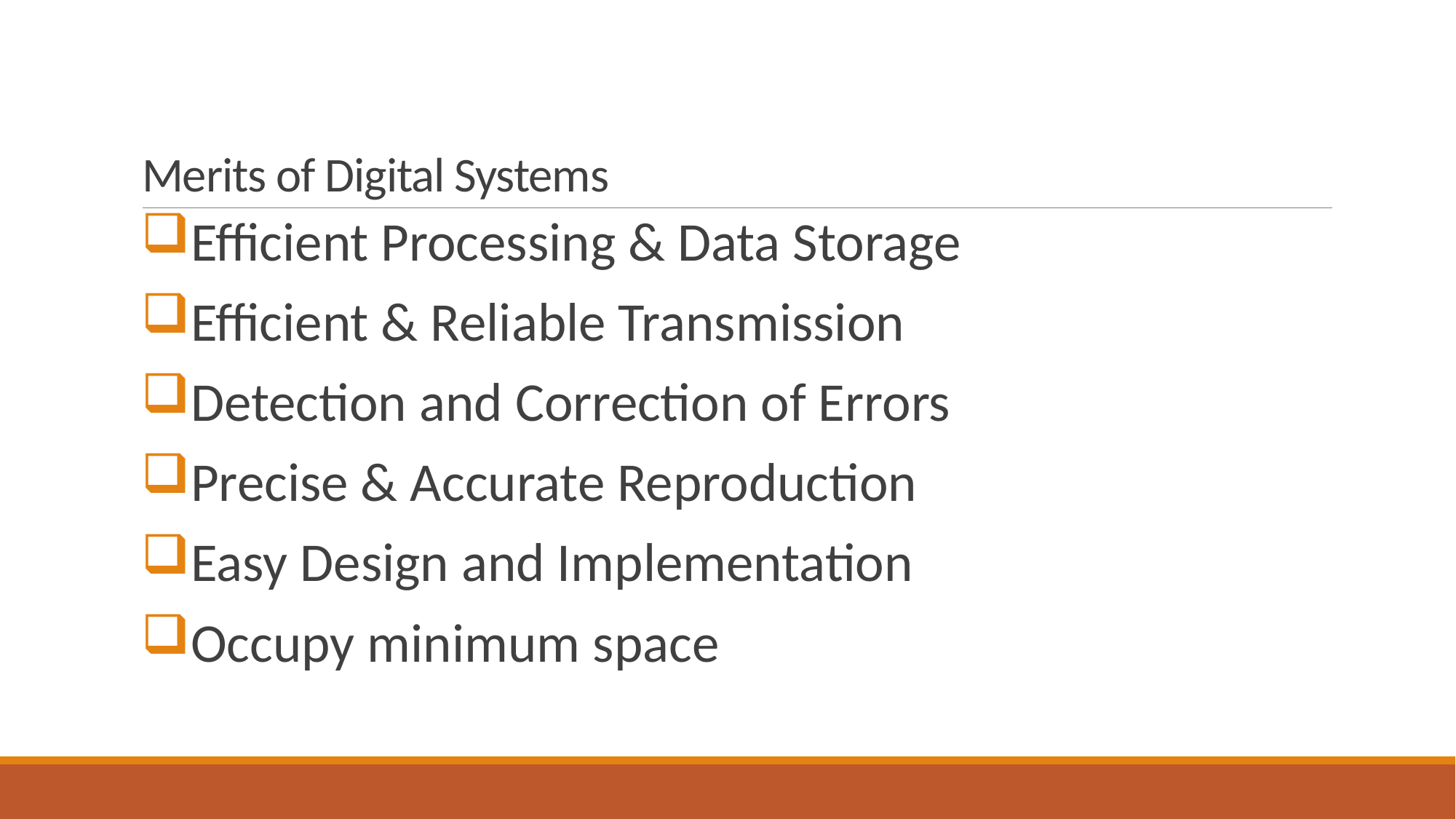

# Merits of Digital Systems
Efficient Processing & Data Storage
Efficient & Reliable Transmission
Detection and Correction of Errors
Precise & Accurate Reproduction
Easy Design and Implementation
Occupy minimum space